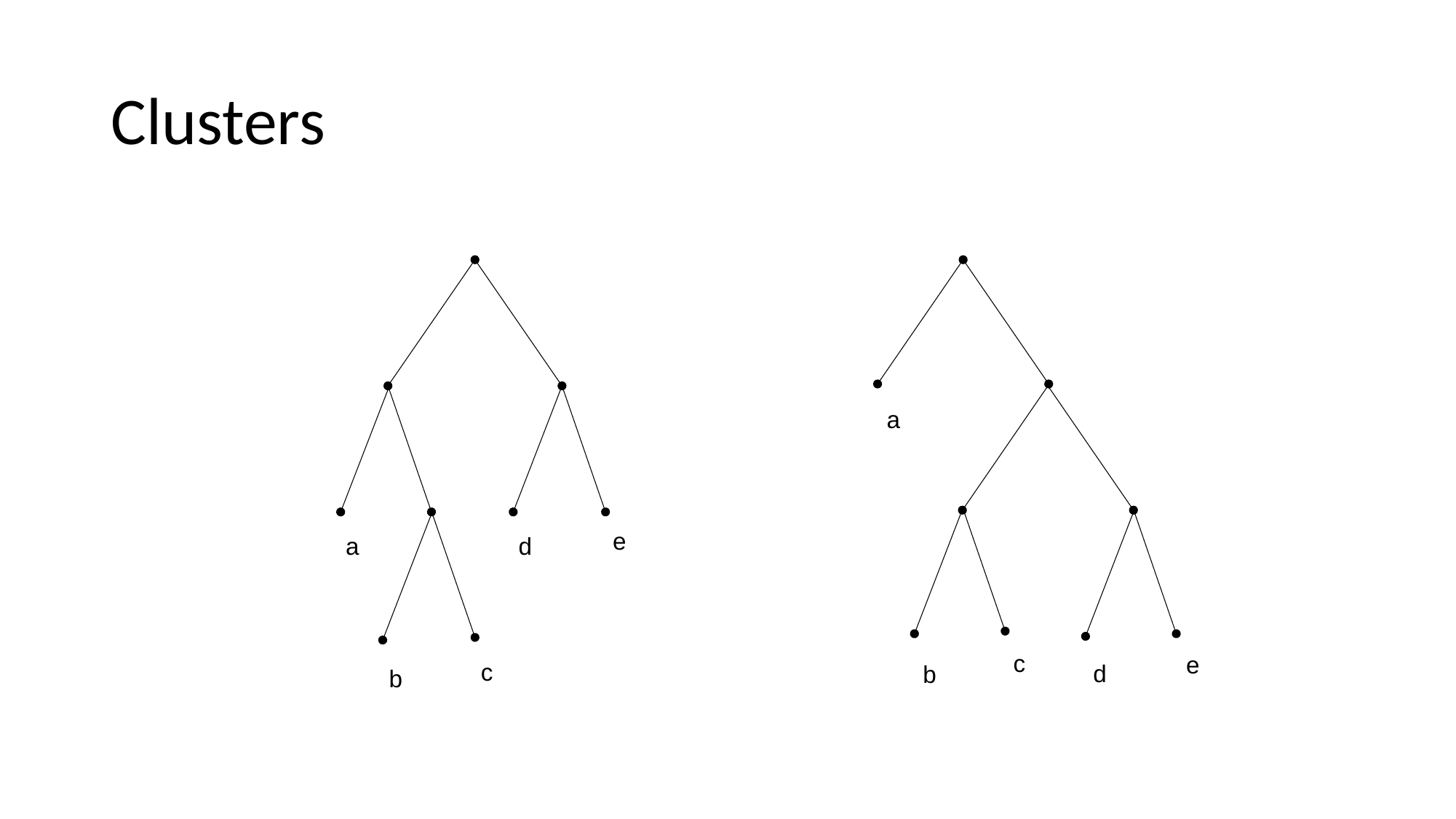

# Clusters
a
c
e
d
b
e
a
d
c
b